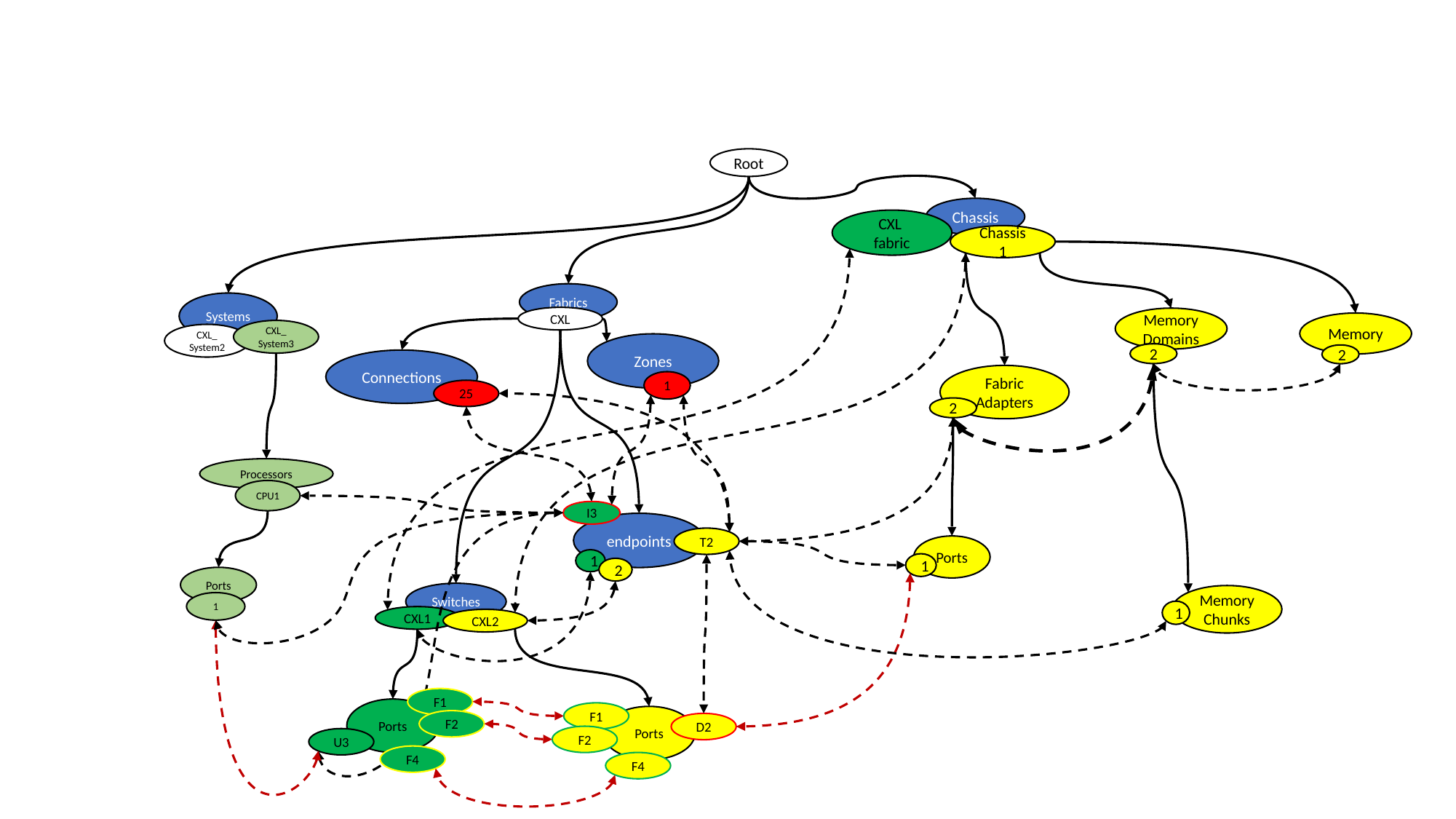

Root
Chassis
CXL
fabric
Chassis 1
Fabrics
Systems
CXL
Memory
Domains
Memory
CXL_
System3
CXL_
System2
Zones
2
2
Connections
Fabric
Adapters
1
25
2
Processors
CPU1
I3
endpoints
T2
Ports
1
1
2
Ports
Switches
Memory
Chunks
1
1
CXL1
CXL2
F1
Ports
F1
Ports
F2
D2
F2
U3
F4
F4